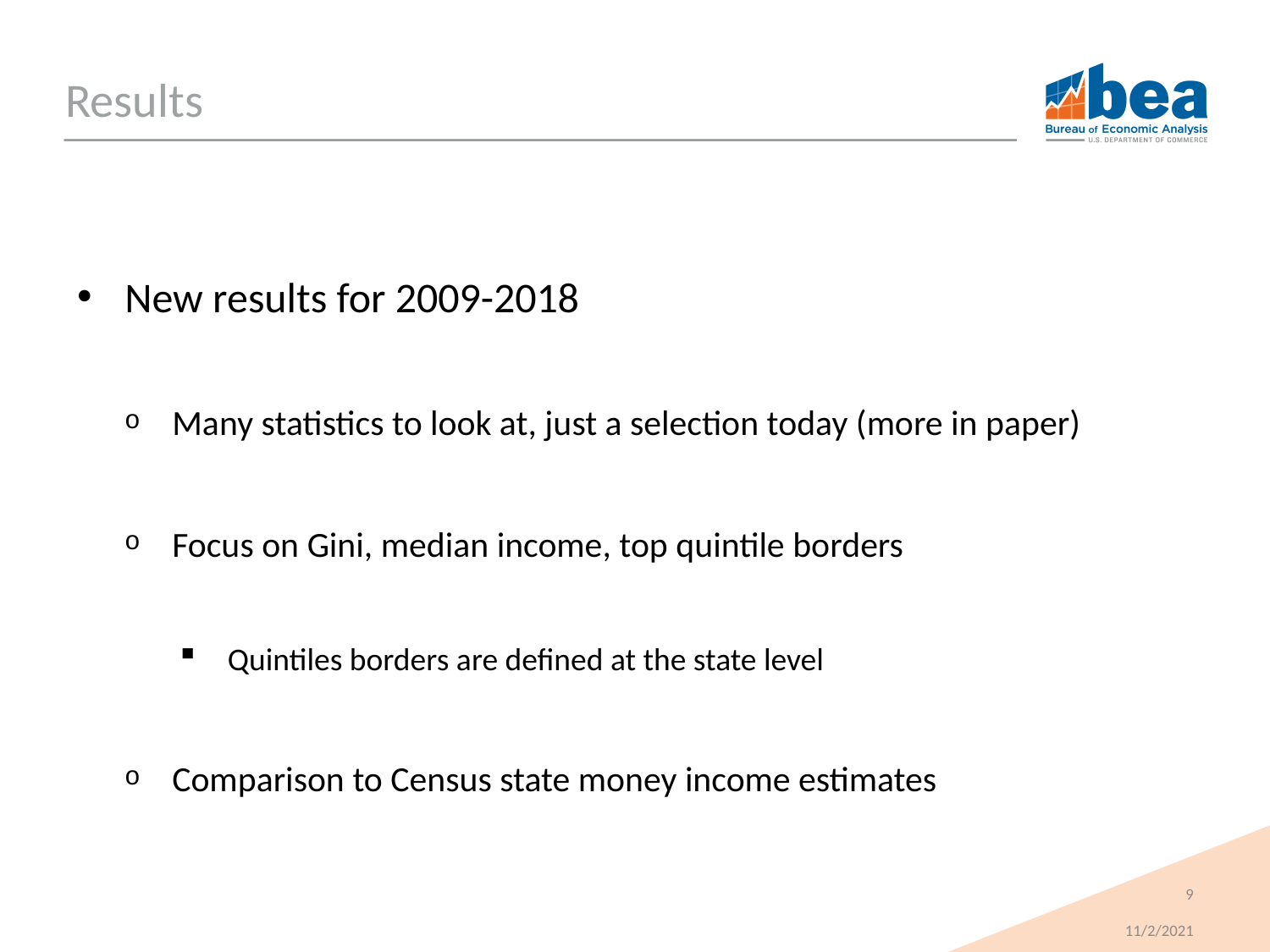

# Results

New results for 2009-2018

Many statistics to look at, just a selection today (more in paper)

Focus on Gini, median income, top quintile borders

Quintiles borders are defined at the state level

Comparison to Census state money income estimates

9
11/2/2021